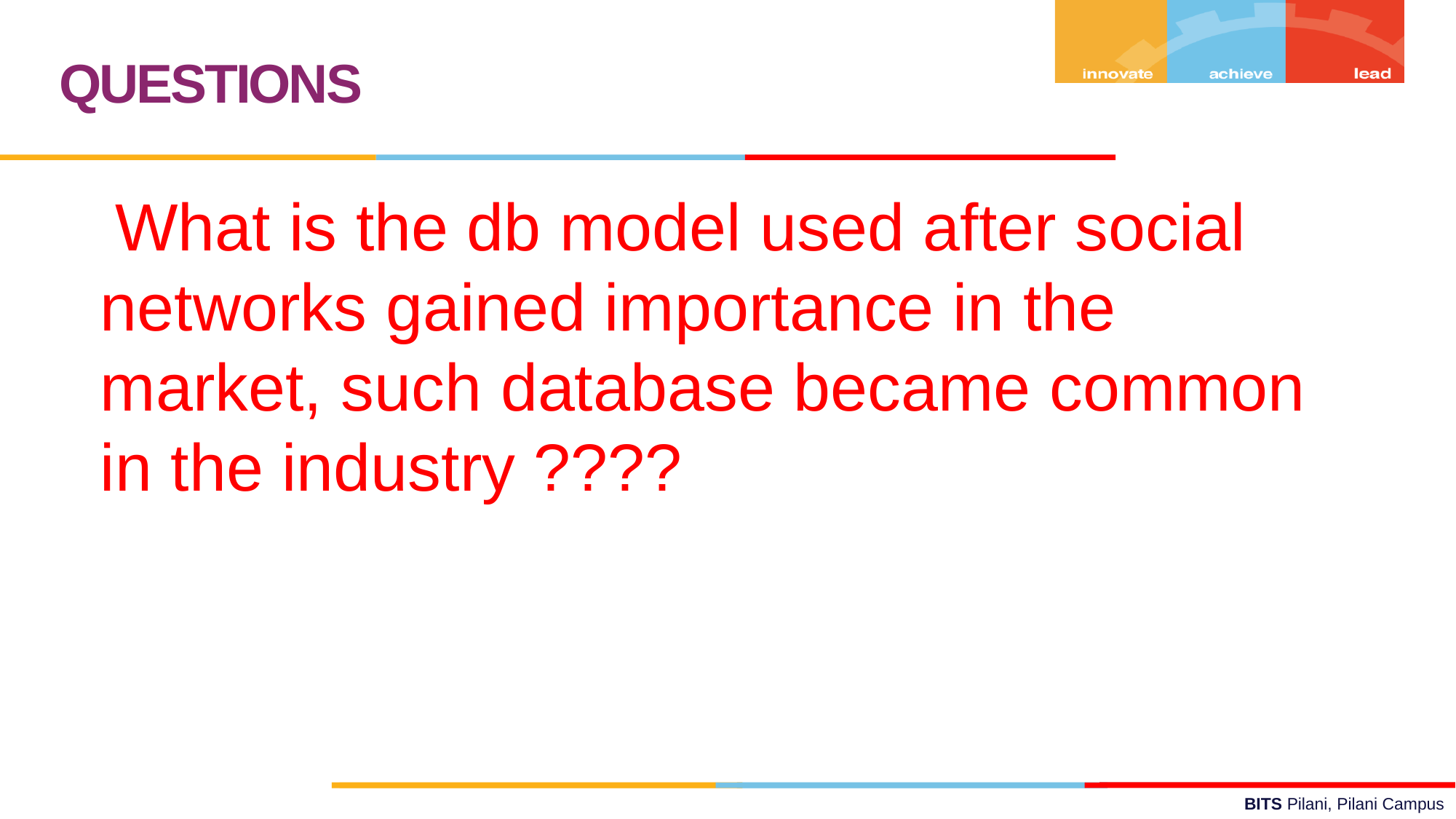

QUESTIONS
   What is the db model used after social networks gained importance in the market, such database became common in the industry ????